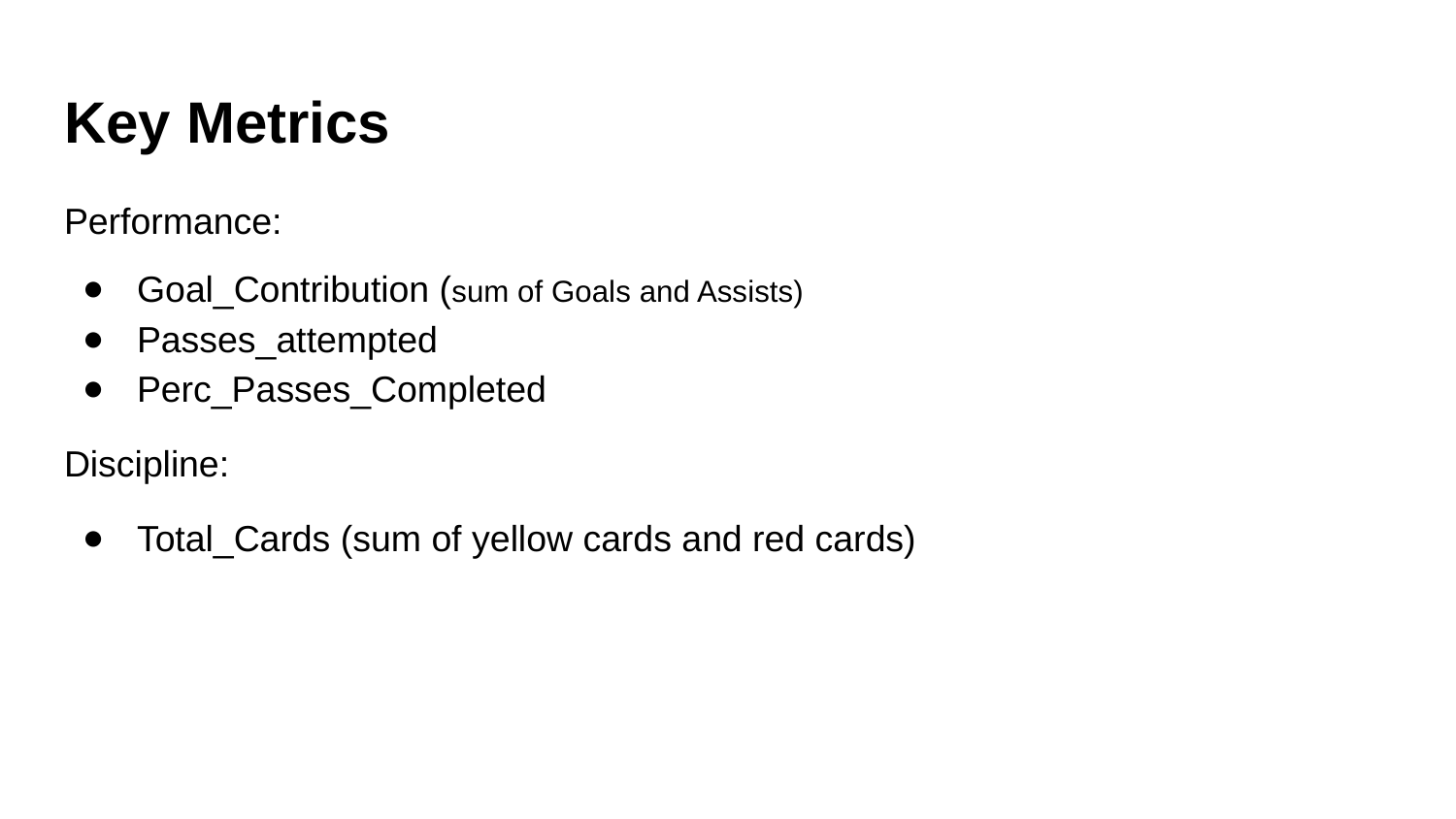

# Key Metrics
Performance:
Goal_Contribution (sum of Goals and Assists)
Passes_attempted
Perc_Passes_Completed
Discipline:
Total_Cards (sum of yellow cards and red cards)